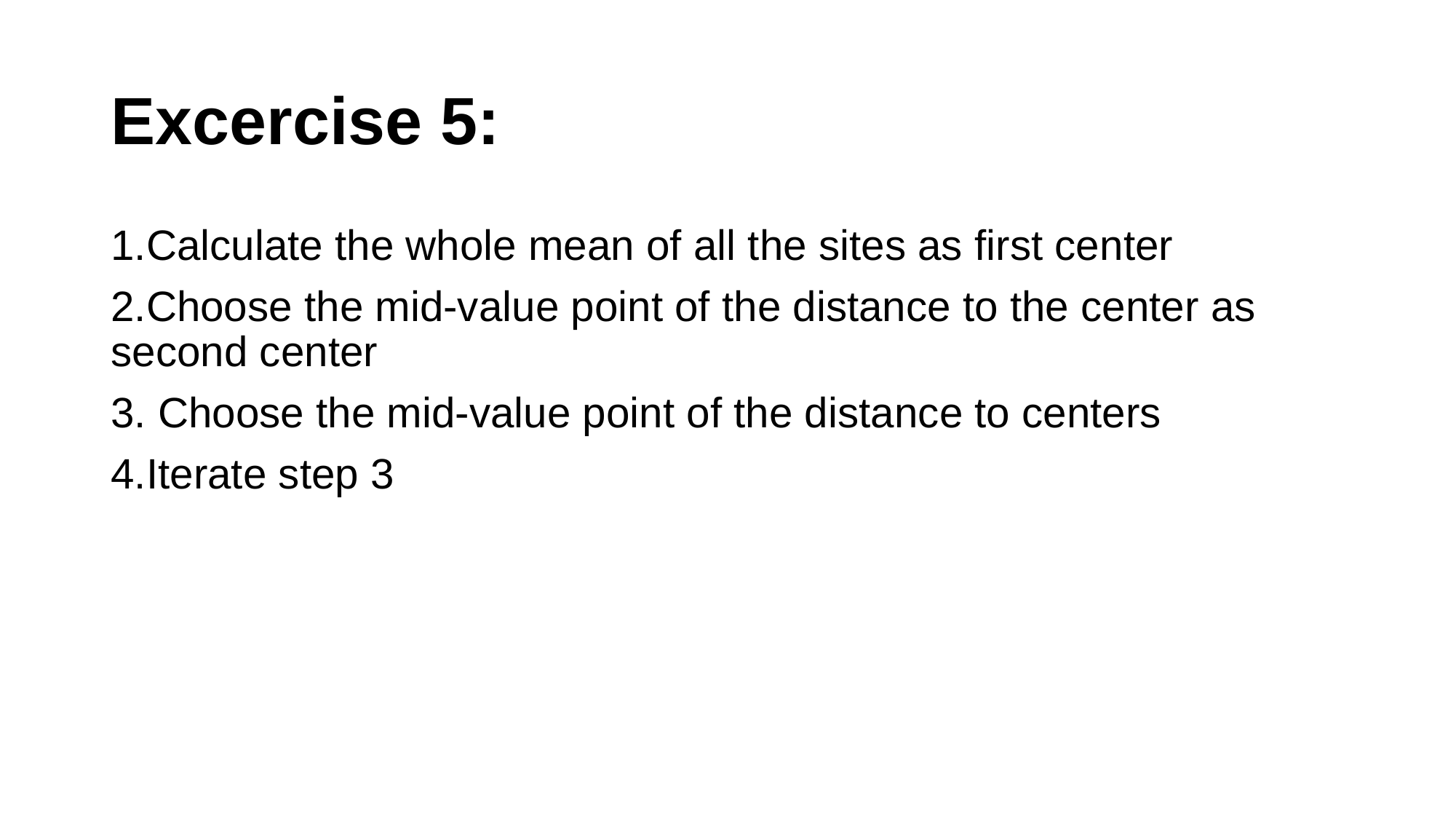

# Excercise 5:
1.Calculate the whole mean of all the sites as first center
2.Choose the mid-value point of the distance to the center as second center
3. Choose the mid-value point of the distance to centers
4.Iterate step 3